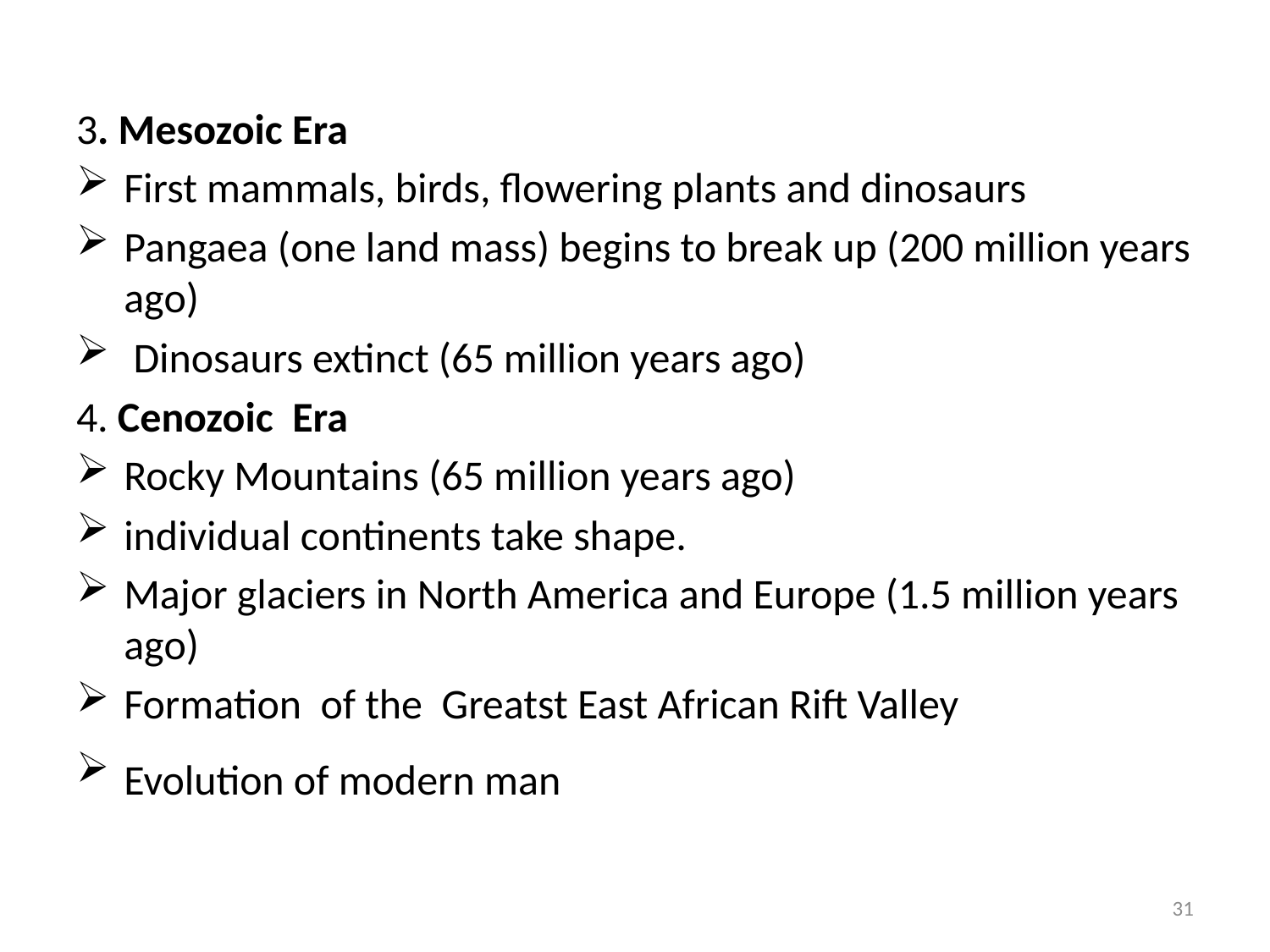

#
3. Mesozoic Era
First mammals, birds, flowering plants and dinosaurs
Pangaea (one land mass) begins to break up (200 million years ago)
 Dinosaurs extinct (65 million years ago)
4. Cenozoic  Era
Rocky Mountains (65 million years ago)
individual continents take shape.
Major glaciers in North America and Europe (1.5 million years ago)
Formation  of the  Greatst East African Rift Valley
Evolution of modern man

31